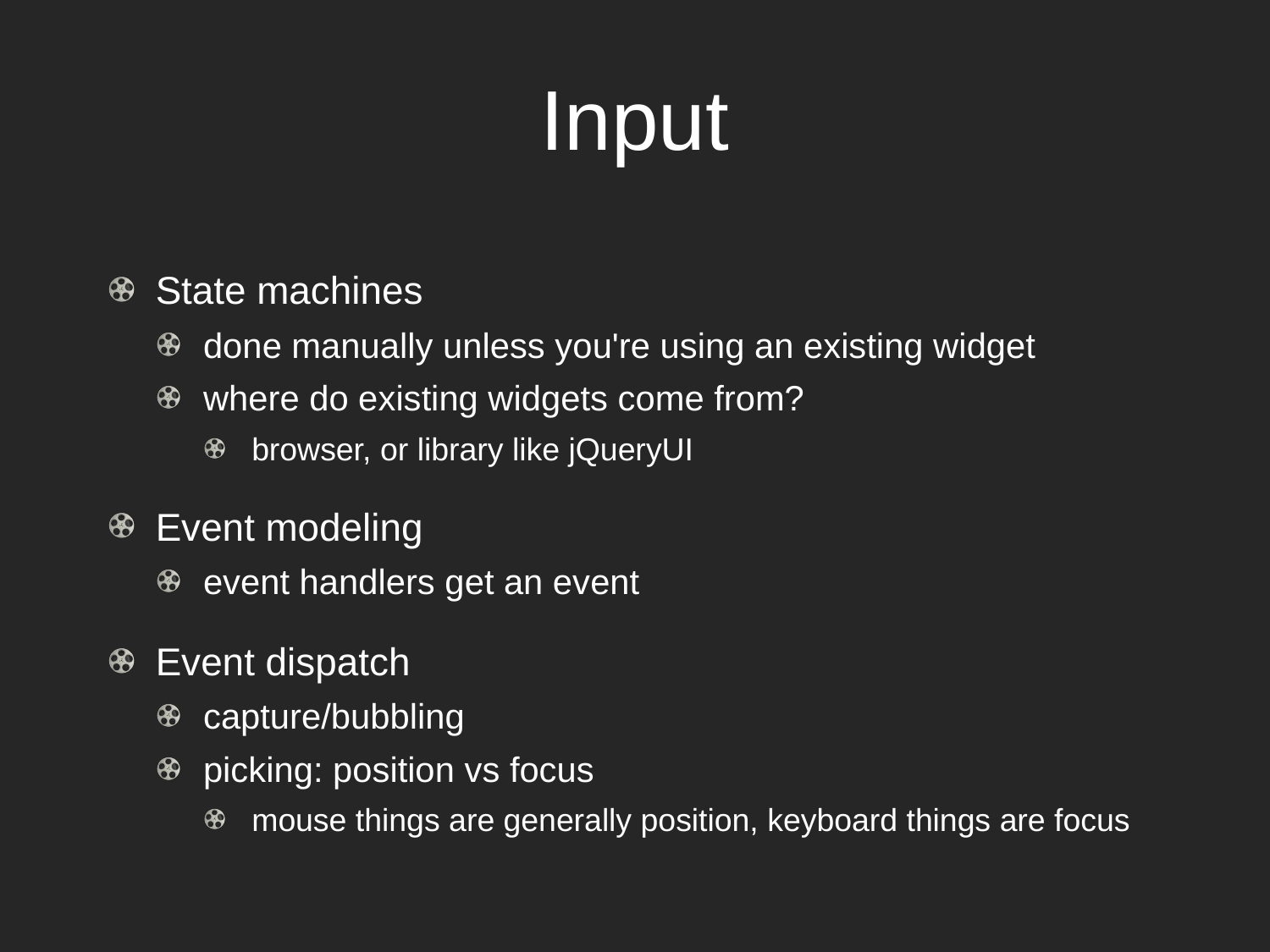

# Input
State machines
done manually unless you're using an existing widget
where do existing widgets come from?
browser, or library like jQueryUI
Event modeling
event handlers get an event
Event dispatch
capture/bubbling
picking: position vs focus
mouse things are generally position, keyboard things are focus